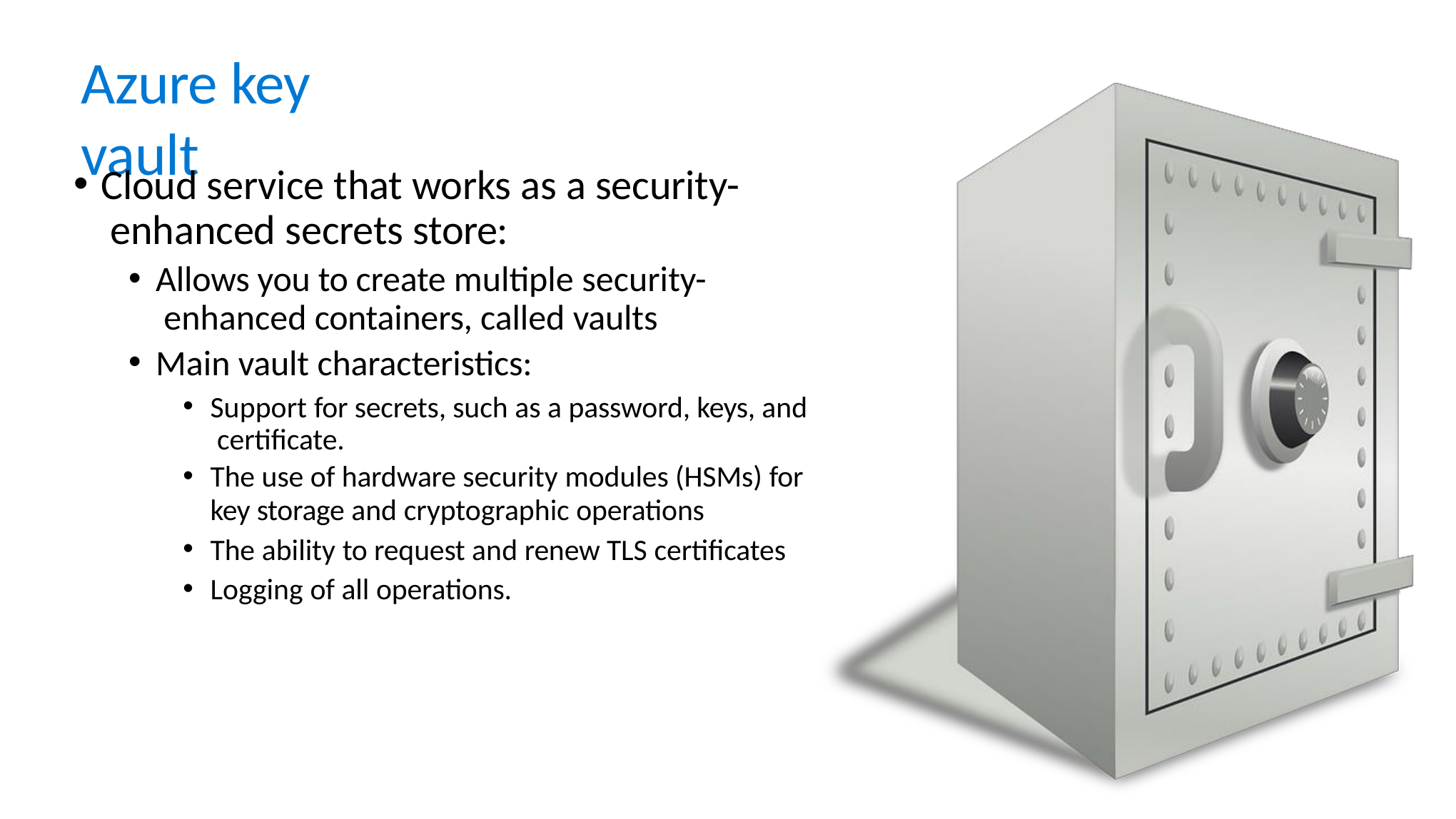

# Azure key vault

Cloud service that works as a security-  enhanced secrets store:
Allows you to create multiple security-  enhanced containers, called vaults
Main vault characteristics:
Support for secrets, such as a password, keys, and  certificate.
The use of hardware security modules (HSMs) for
key storage and cryptographic operations
The ability to request and renew TLS certificates
Logging of all operations.